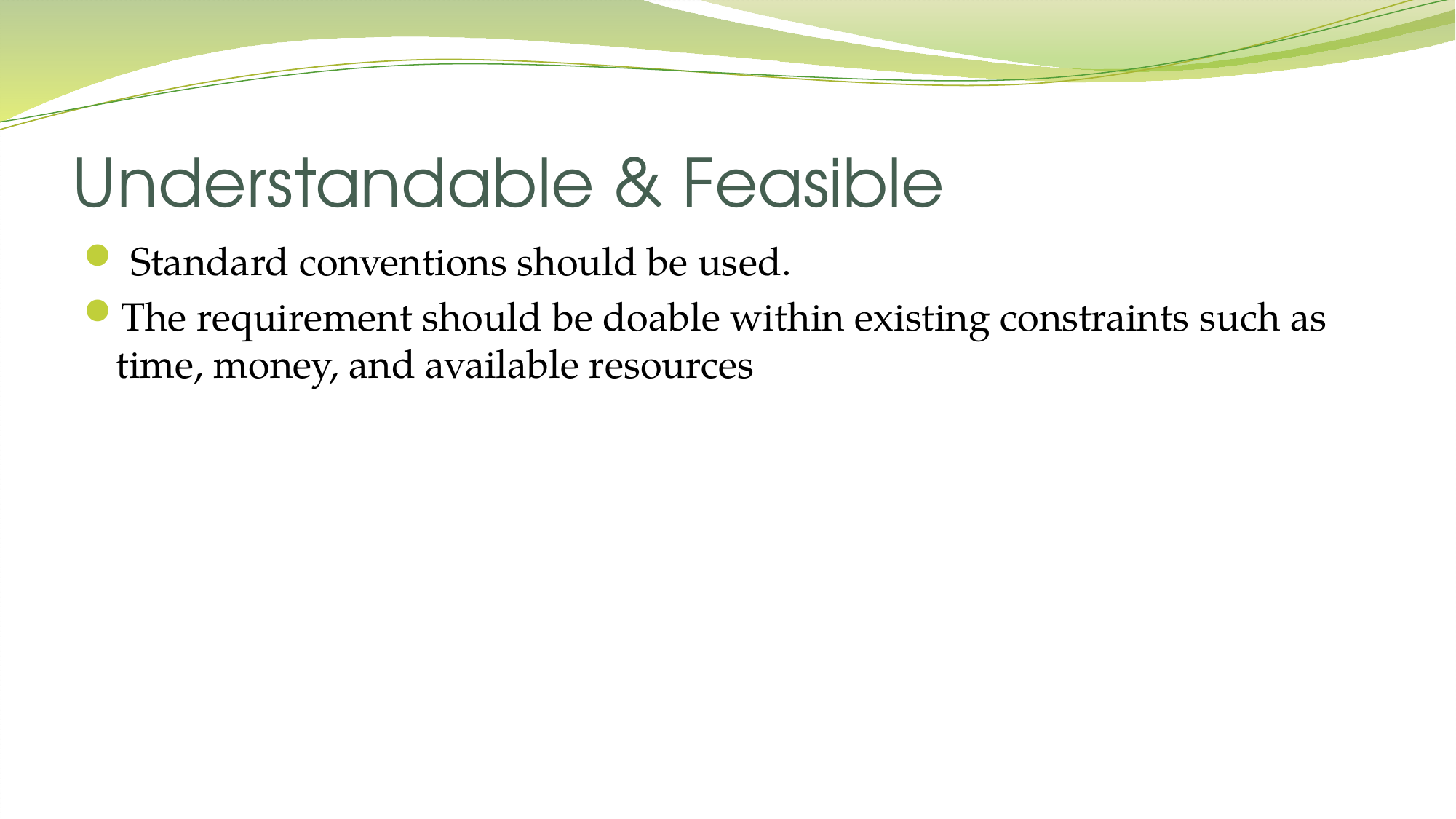

# Understandable & Feasible
 Standard conventions should be used.
The requirement should be doable within existing constraints such as time, money, and available resources